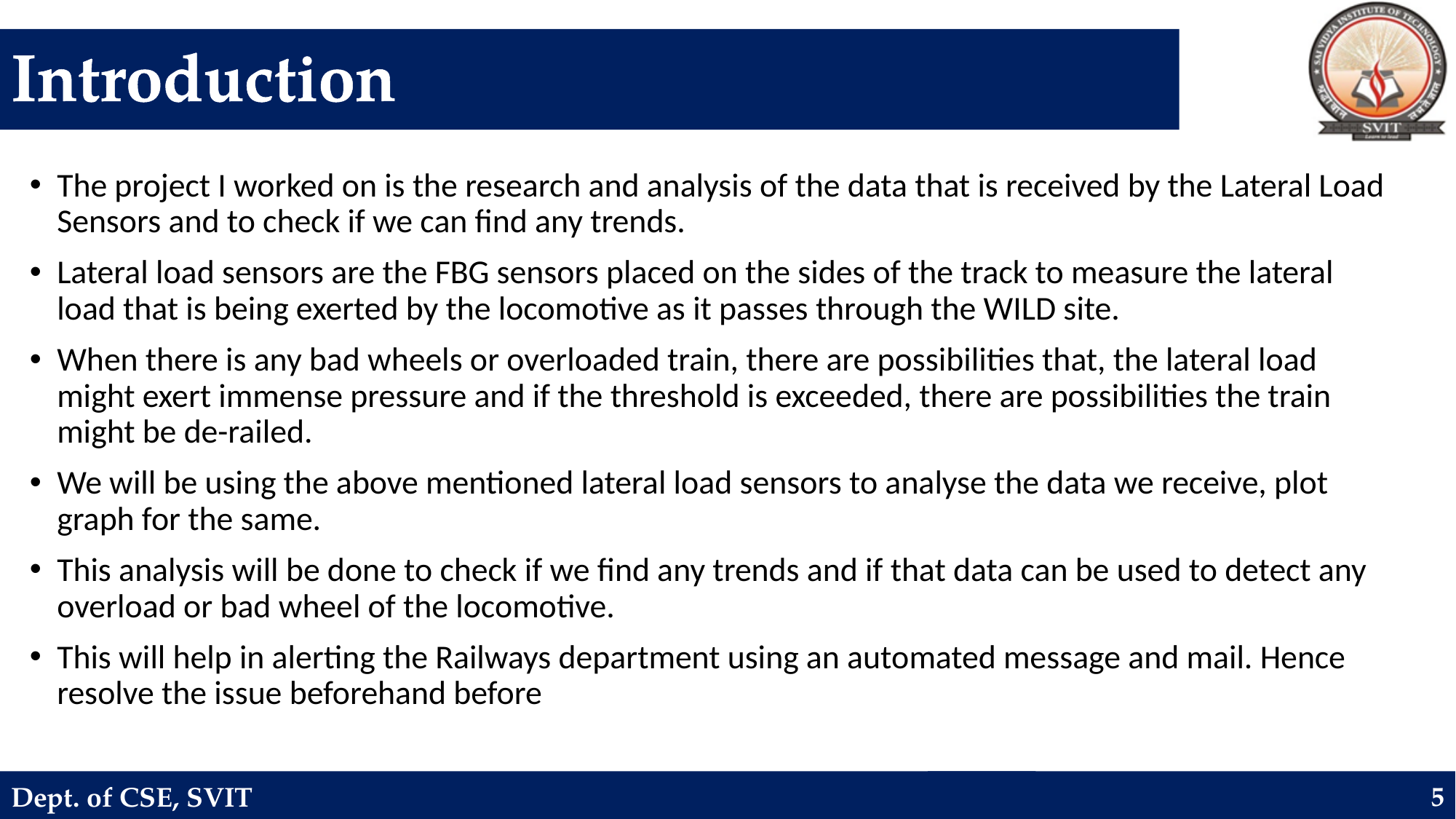

# Introduction
The project I worked on is the research and analysis of the data that is received by the Lateral Load Sensors and to check if we can find any trends.
Lateral load sensors are the FBG sensors placed on the sides of the track to measure the lateral load that is being exerted by the locomotive as it passes through the WILD site.
When there is any bad wheels or overloaded train, there are possibilities that, the lateral load might exert immense pressure and if the threshold is exceeded, there are possibilities the train might be de-railed.
We will be using the above mentioned lateral load sensors to analyse the data we receive, plot graph for the same.
This analysis will be done to check if we find any trends and if that data can be used to detect any overload or bad wheel of the locomotive.
This will help in alerting the Railways department using an automated message and mail. Hence resolve the issue beforehand before
5
Dept. of CSE, SVIT
Dept. of ISE, SVIT